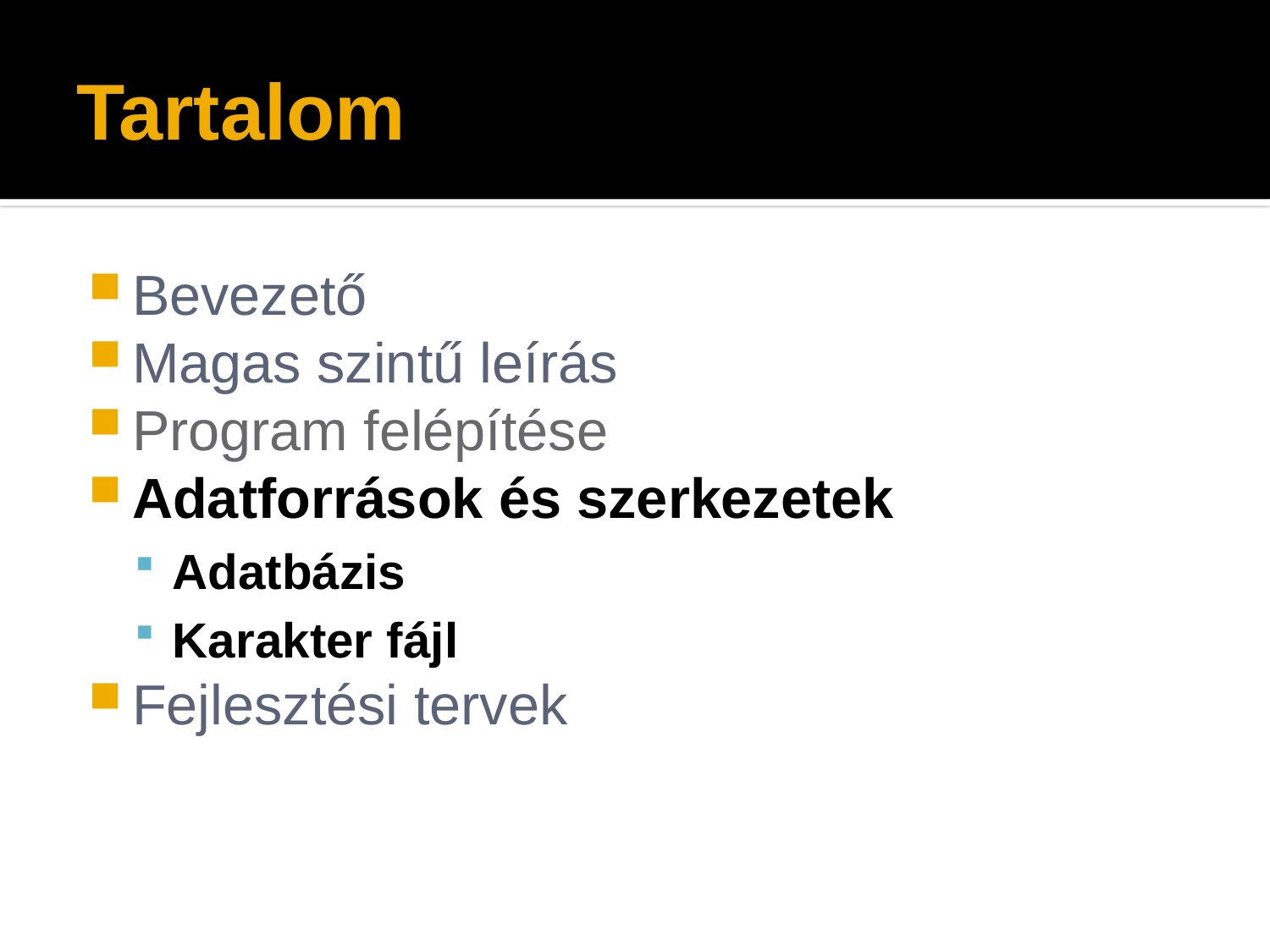

# Tartalom
Bevezető
Magas szintű leírás
Program felépítése
Adatforrások és szerkezetek
Adatbázis
Karakter fájl
Fejlesztési tervek